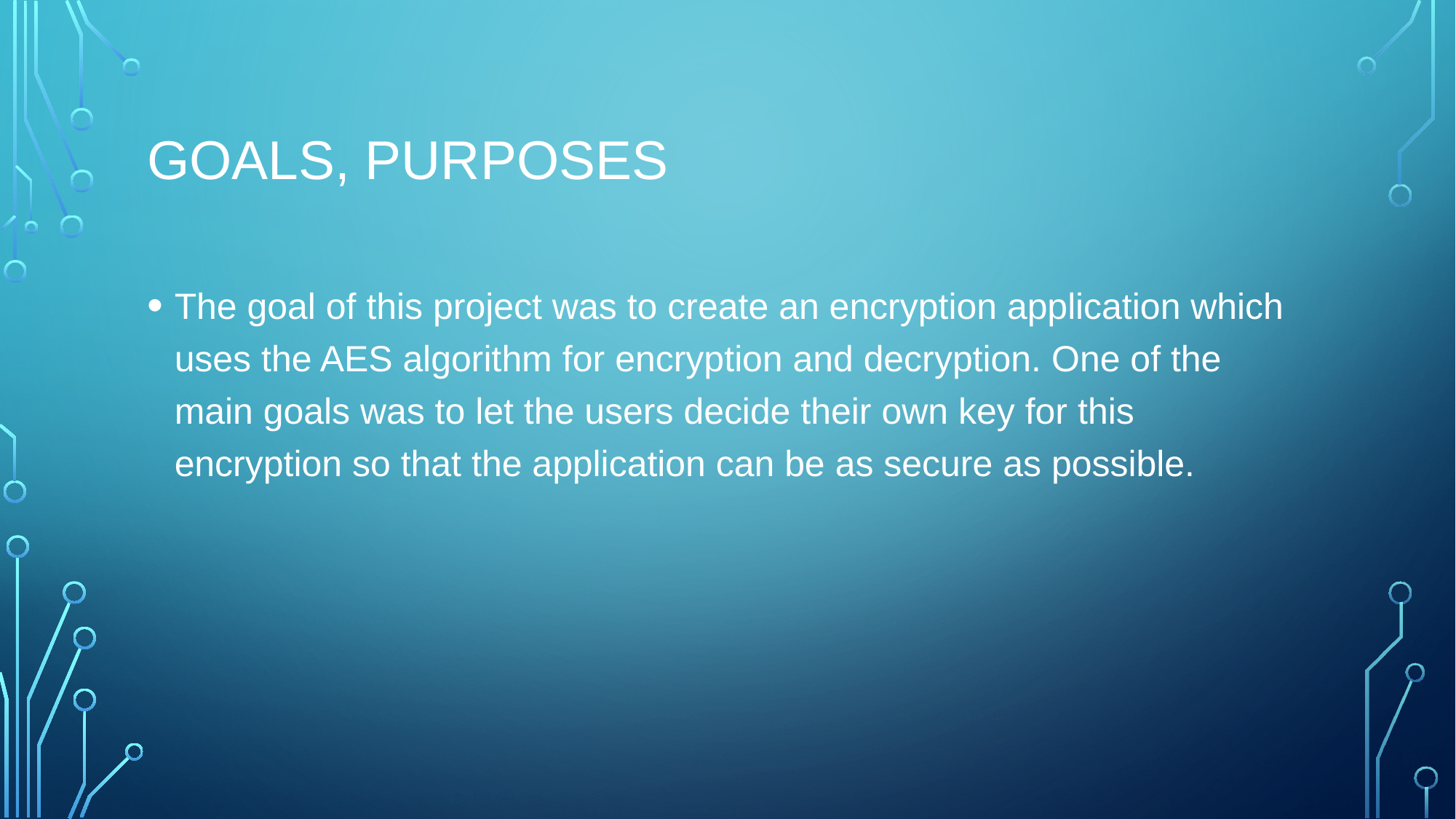

# Goals, Purposes
The goal of this project was to create an encryption application which uses the AES algorithm for encryption and decryption. One of the main goals was to let the users decide their own key for this encryption so that the application can be as secure as possible.